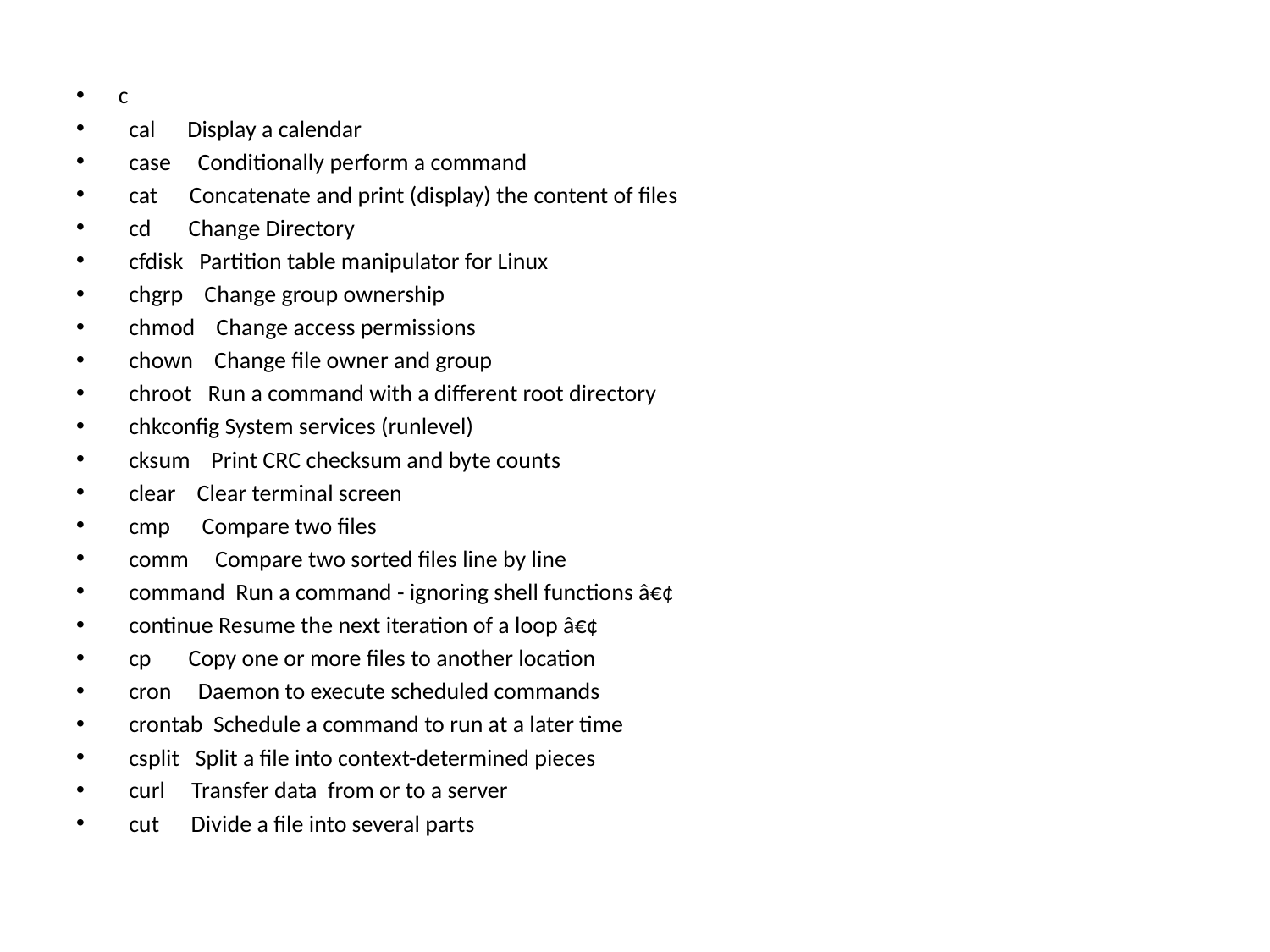

c
  cal      Display a calendar
  case     Conditionally perform a command
  cat      Concatenate and print (display) the content of files
  cd       Change Directory
  cfdisk   Partition table manipulator for Linux
  chgrp    Change group ownership
  chmod    Change access permissions
  chown    Change file owner and group
  chroot   Run a command with a different root directory
  chkconfig System services (runlevel)
  cksum    Print CRC checksum and byte counts
  clear    Clear terminal screen
  cmp      Compare two files
  comm     Compare two sorted files line by line
  command  Run a command - ignoring shell functions â€¢
  continue Resume the next iteration of a loop â€¢
  cp       Copy one or more files to another location
  cron     Daemon to execute scheduled commands
  crontab  Schedule a command to run at a later time
  csplit   Split a file into context-determined pieces
  curl     Transfer data  from or to a server
  cut      Divide a file into several parts